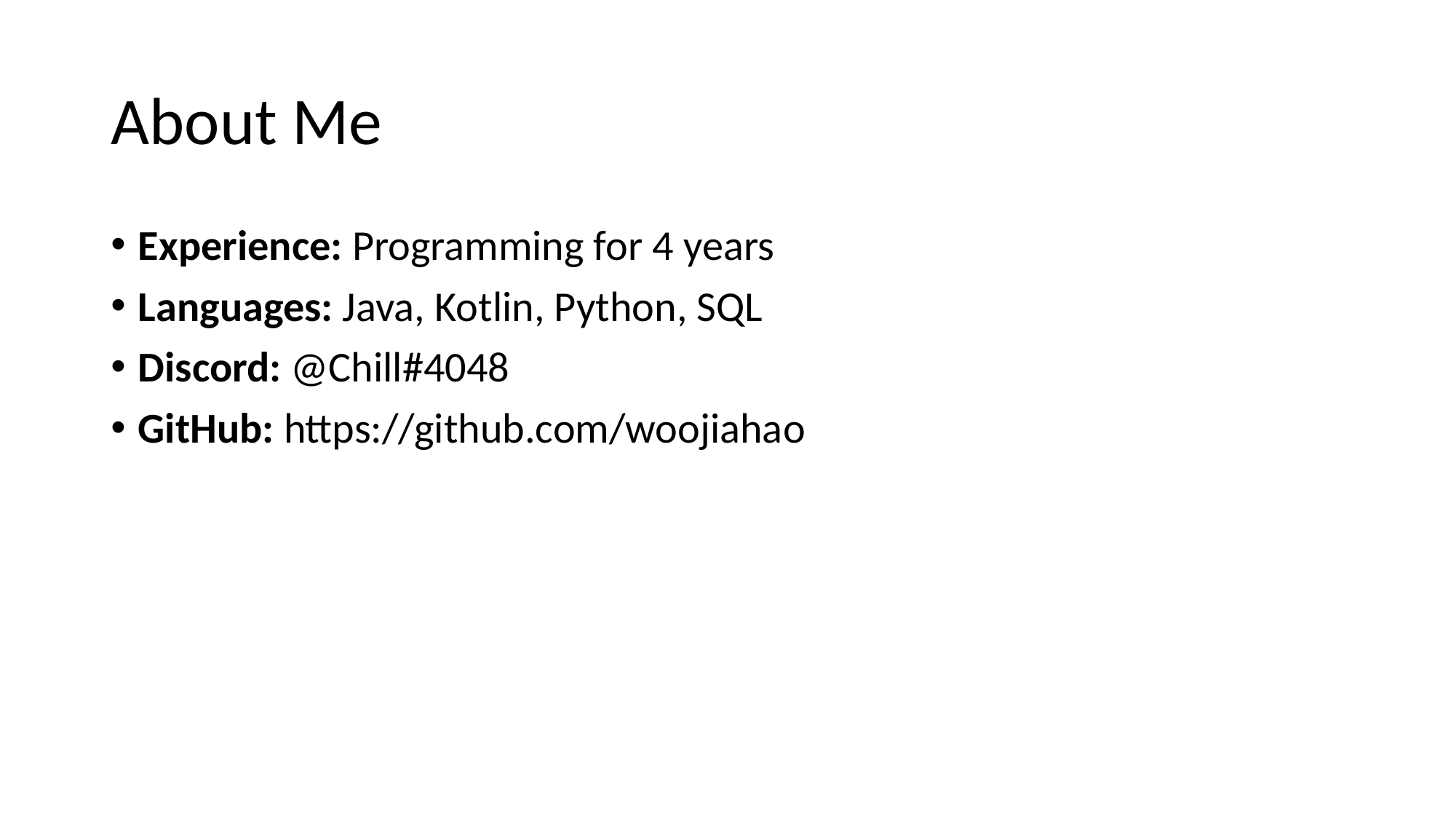

# About Me
Experience: Programming for 4 years
Languages: Java, Kotlin, Python, SQL
Discord: @Chill#4048
GitHub: https://github.com/woojiahao